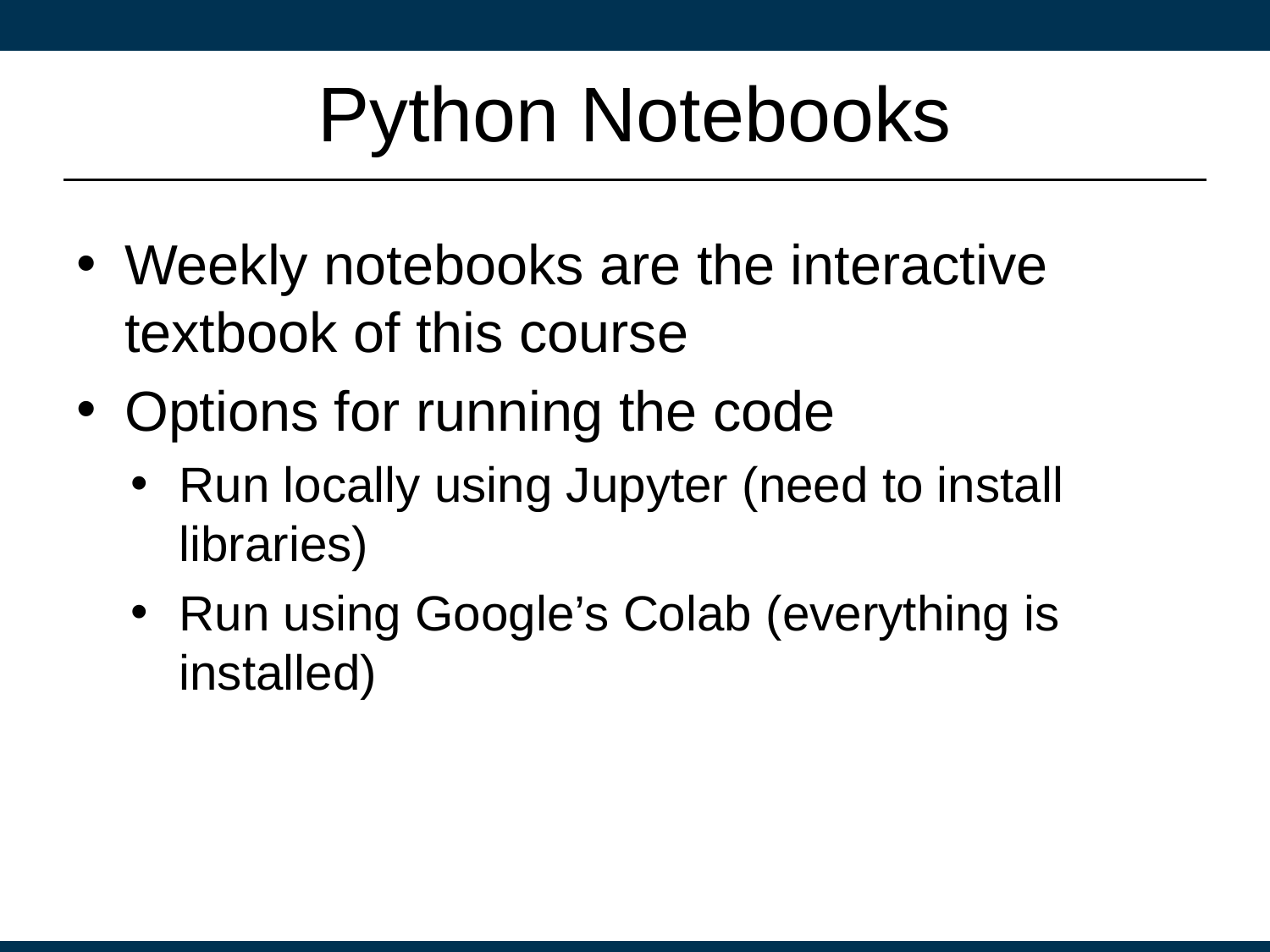

# Python Notebooks
Weekly notebooks are the interactive textbook of this course
Options for running the code
Run locally using Jupyter (need to install libraries)
Run using Google’s Colab (everything is installed)